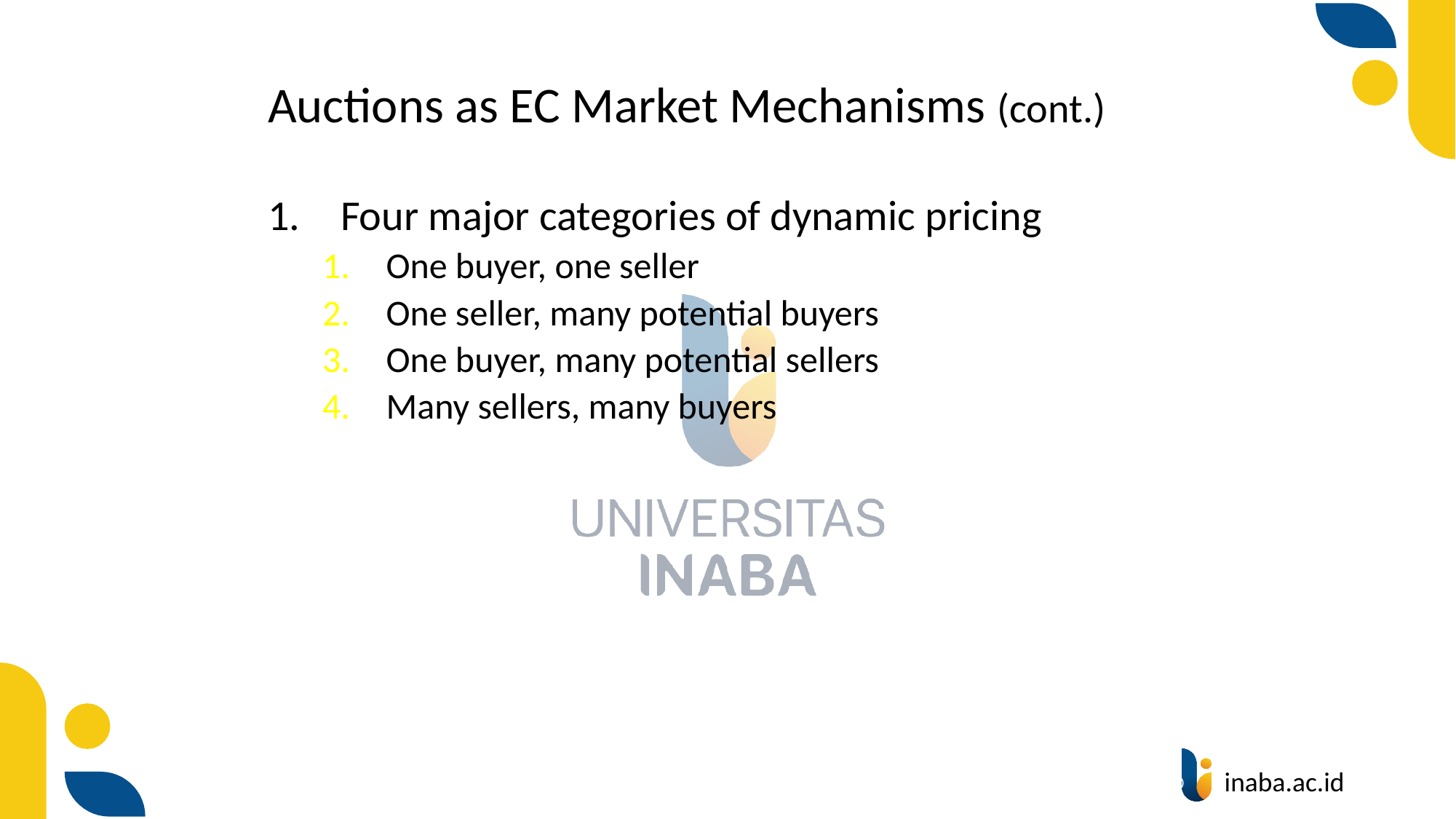

# Auctions as EC Market Mechanisms (cont.)
Four major categories of dynamic pricing
One buyer, one seller
One seller, many potential buyers
One buyer, many potential sellers
Many sellers, many buyers
48
© Prentice Hall 2020